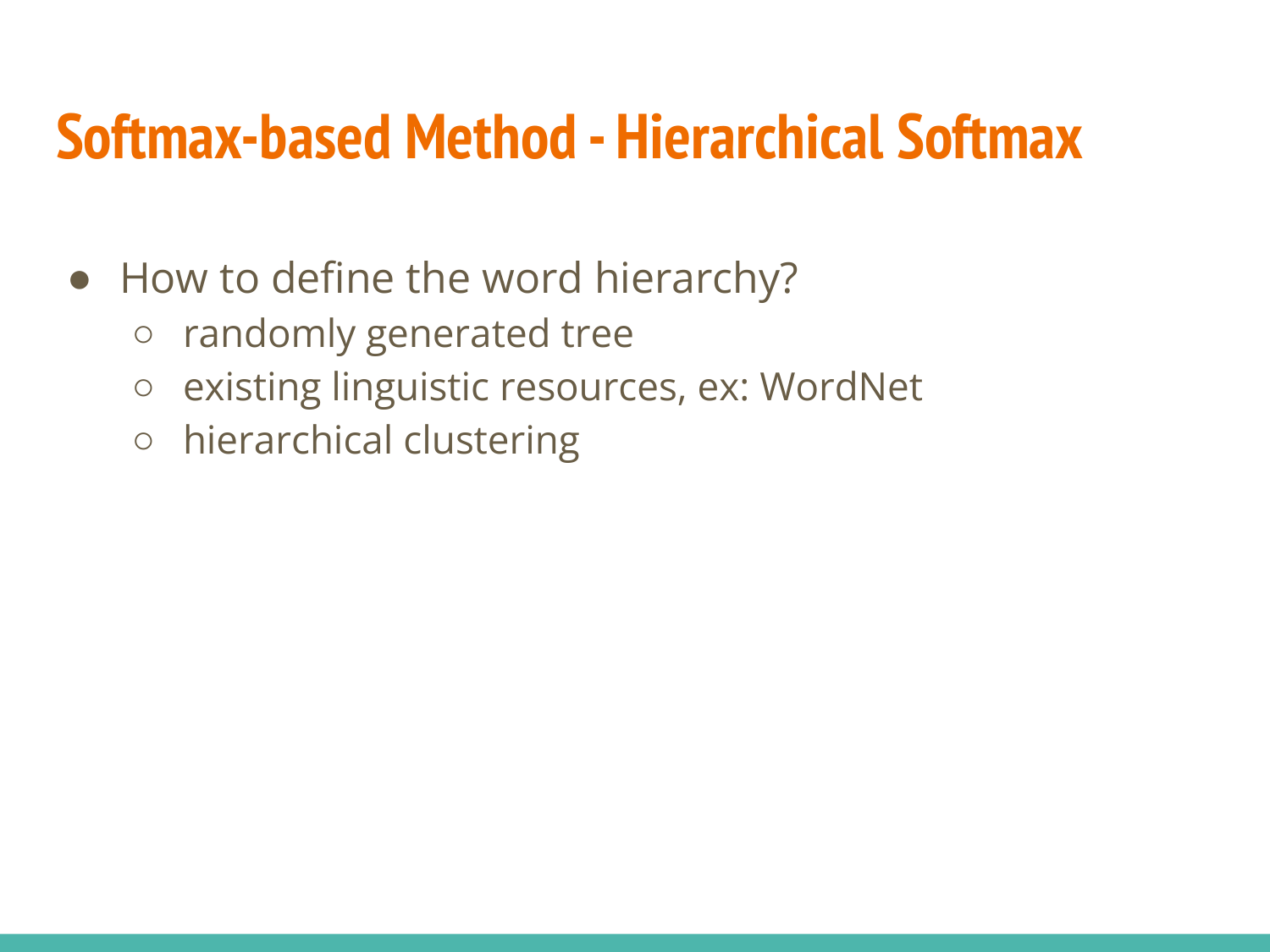

# Softmax-based Method - Hierarchical Softmax
How to define the word hierarchy?
randomly generated tree
existing linguistic resources, ex: WordNet
hierarchical clustering